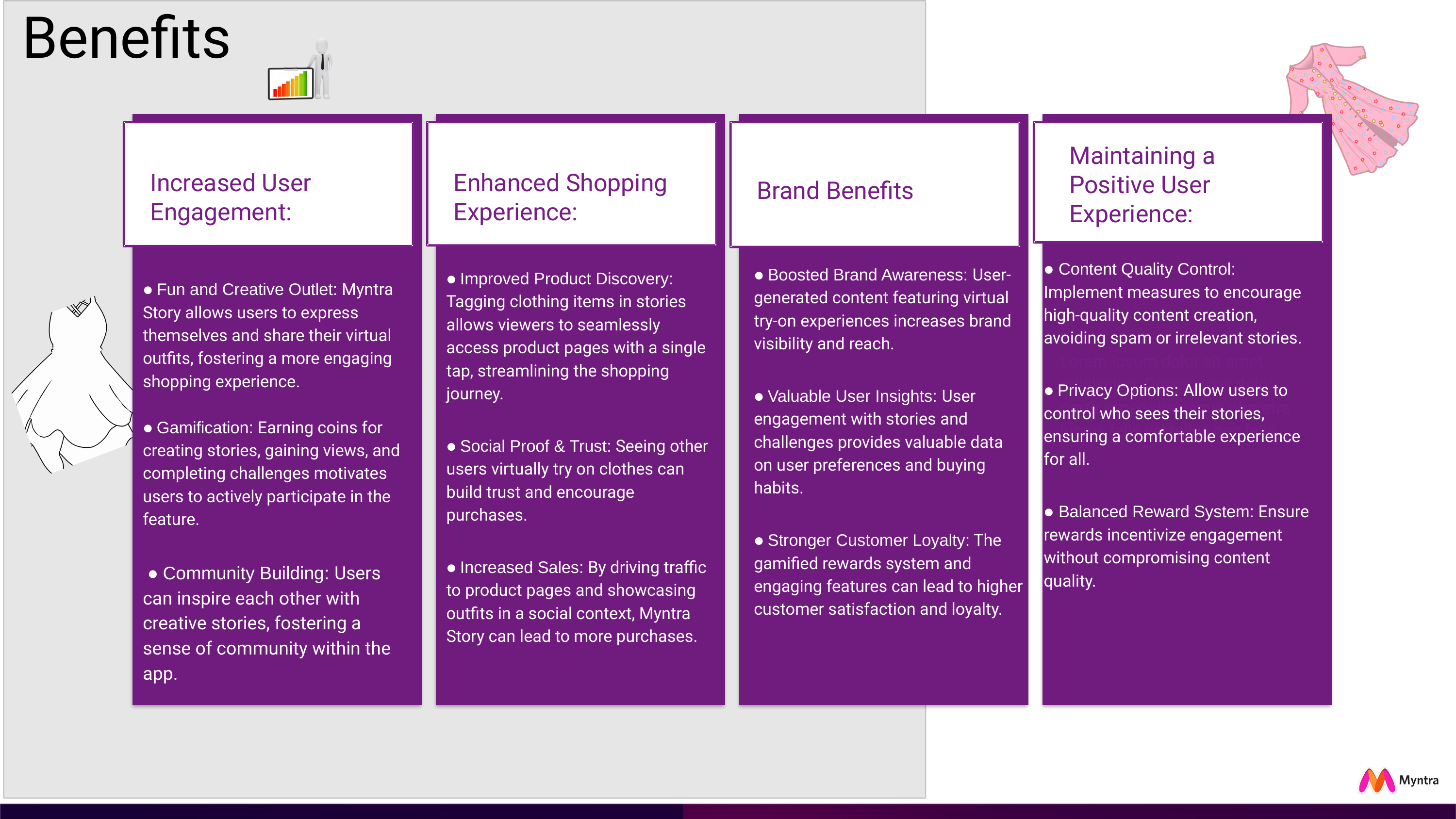

Benefits

Maintaining a Positive User Experience:
Increased User Engagement:
Enhanced Shopping Experience:
Brand Benefits
● Content Quality Control: Implement measures to encourage high-quality content creation, avoiding spam or irrelevant stories.

● Privacy Options: Allow users to control who sees their stories, ensuring a comfortable experience for all.

● Balanced Reward System: Ensure rewards incentivize engagement without compromising content quality.
● Boosted Brand Awareness: User-generated content featuring virtual try-on experiences increases brand visibility and reach.

● Valuable User Insights: User engagement with stories and challenges provides valuable data on user preferences and buying habits.

● Stronger Customer Loyalty: The gamified rewards system and engaging features can lead to higher customer satisfaction and loyalty.
● Improved Product Discovery: Tagging clothing items in stories allows viewers to seamlessly access product pages with a single tap, streamlining the shopping journey.

● Social Proof & Trust: Seeing other users virtually try on clothes can build trust and encourage purchases.

● Increased Sales: By driving traffic to product pages and showcasing outfits in a social context, Myntra Story can lead to more purchases.
● Fun and Creative Outlet: Myntra Story allows users to express themselves and share their virtual outfits, fostering a more engaging shopping experience.

● Gamification: Earning coins for creating stories, gaining views, and completing challenges motivates users to actively participate in the feature.

 ● Community Building: Users can inspire each other with creative stories, fostering a sense of community within the app.

Lorem ipsum dolor sit amet adipiscing. Donec risus dolor, porta venenatis neque pharetra luctus felis vel tellus nec felis.